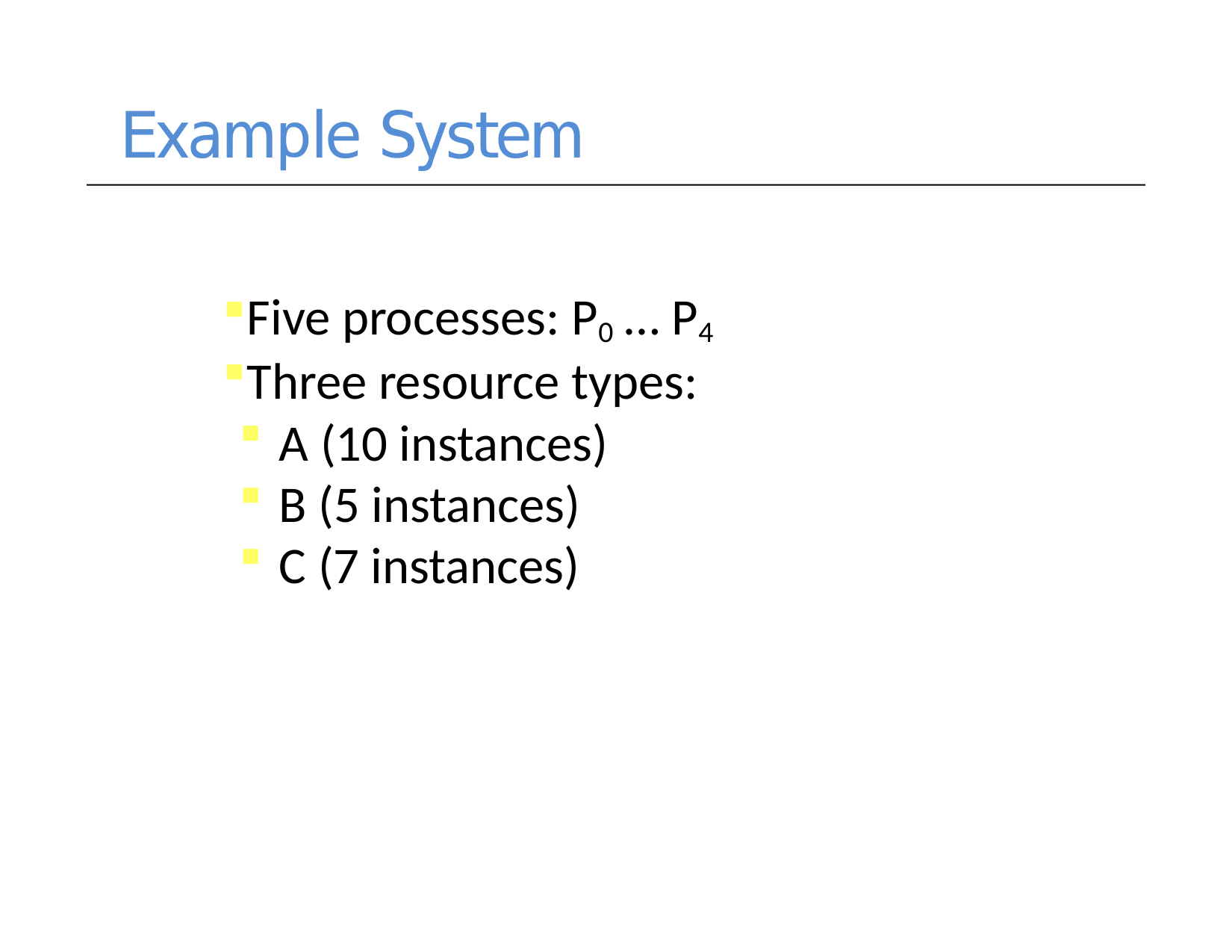

# Example System
Five processes: P0 … P4
Three resource types:
A (10 instances)
B (5 instances)
C (7 instances)